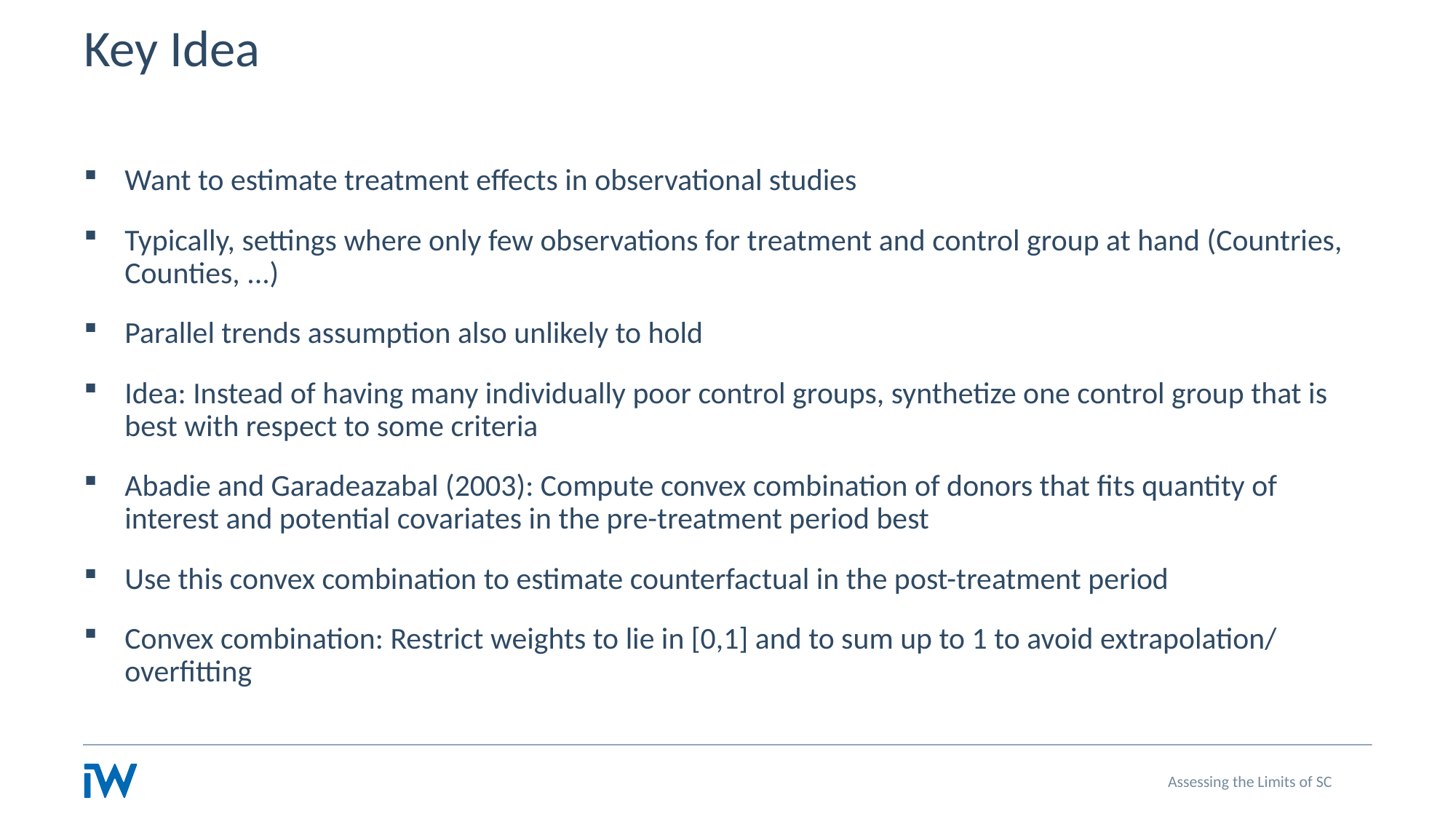

# Key Idea

Want to estimate treatment effects in observational studies
Typically, settings where only few observations for treatment and control group at hand (Countries, Counties, ...)
Parallel trends assumption also unlikely to hold
Idea: Instead of having many individually poor control groups, synthetize one control group that is best with respect to some criteria
Abadie and Garadeazabal (2003): Compute convex combination of donors that fits quantity of interest and potential covariates in the pre-treatment period best
Use this convex combination to estimate counterfactual in the post-treatment period
Convex combination: Restrict weights to lie in [0,1] and to sum up to 1 to avoid extrapolation/ overfitting

Assessing the Limits of SC